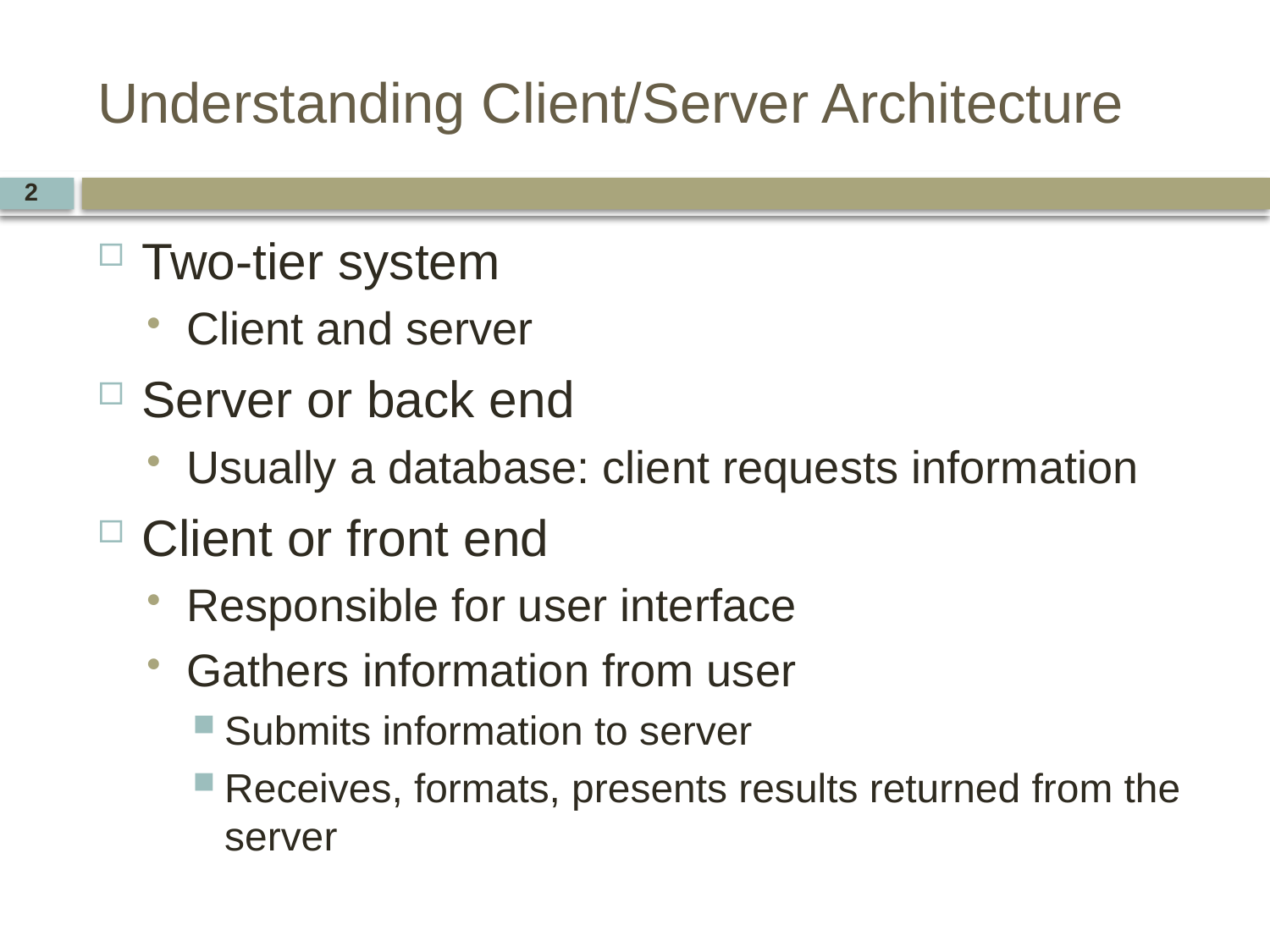

# Understanding Client/Server Architecture
2
Two-tier system
Client and server
Server or back end
Usually a database: client requests information
Client or front end
Responsible for user interface
Gathers information from user
Submits information to server
Receives, formats, presents results returned from the server